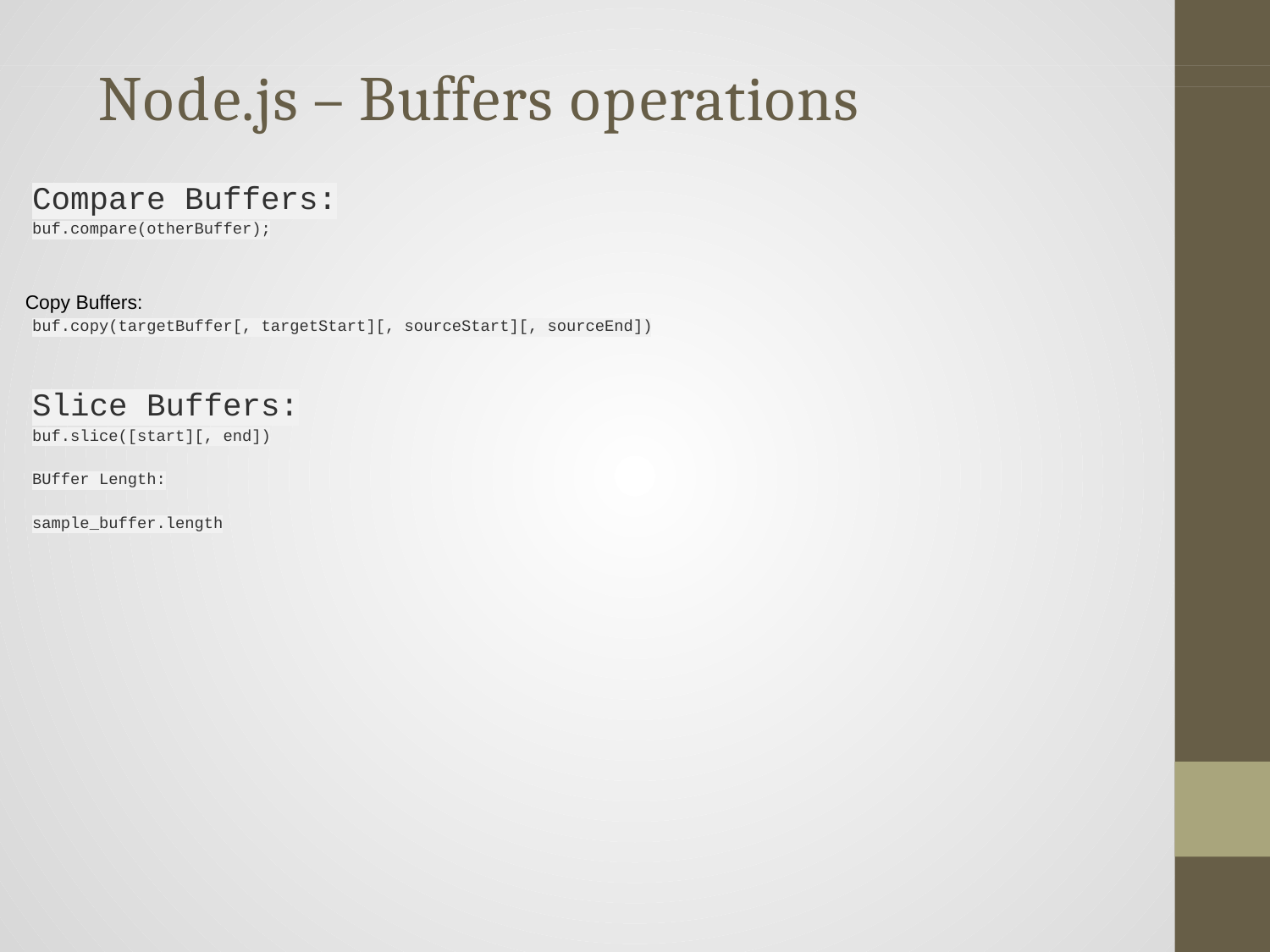

# Node.js – Buffers operations

Compare Buffers:
buf.compare(otherBuffer);

Copy Buffers:
buf.copy(targetBuffer[, targetStart][, sourceStart][, sourceEnd])

Slice Buffers:
buf.slice([start][, end])

BUffer Length:

sample_buffer.length